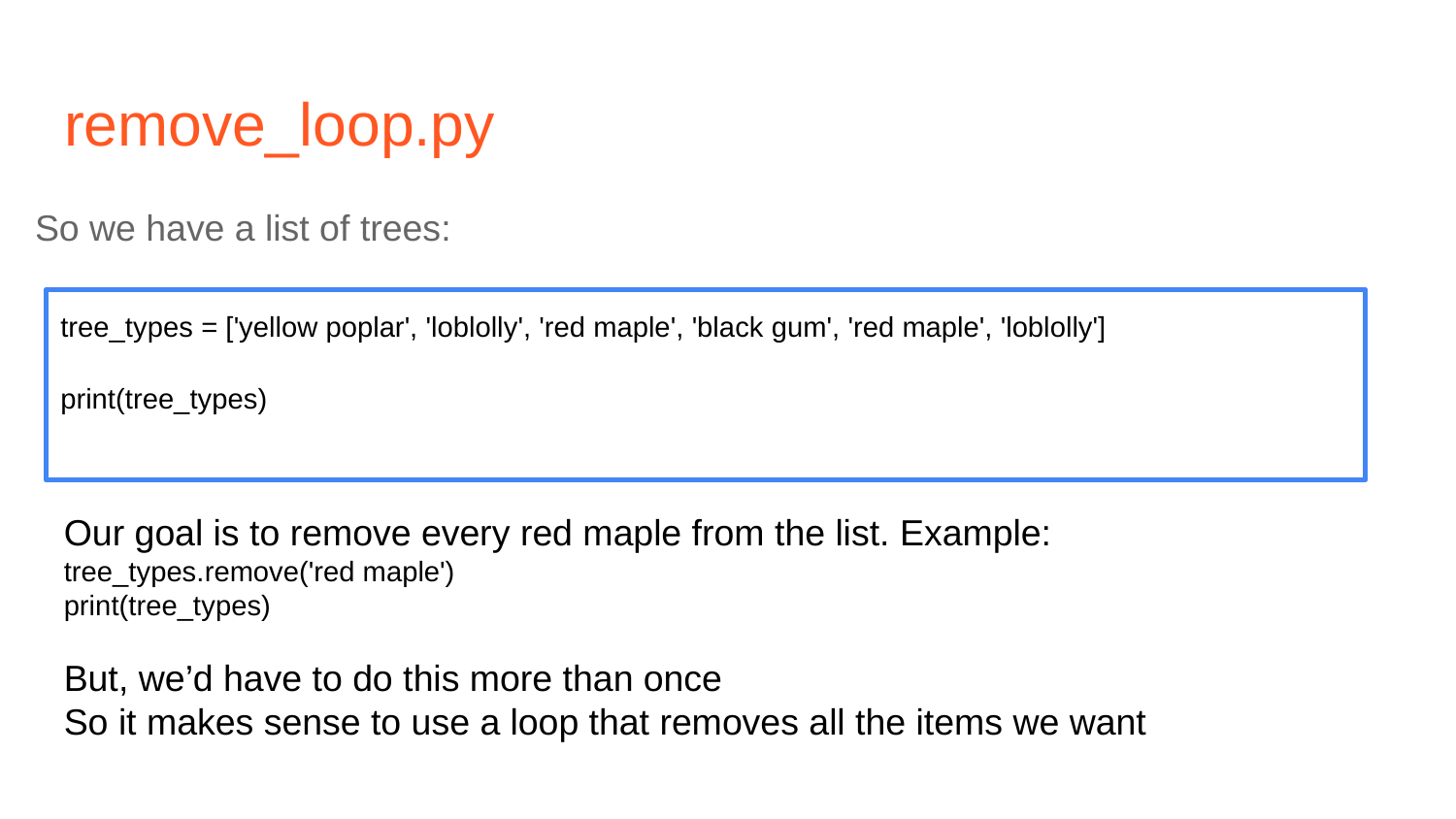

# remove_loop.py
So we have a list of trees:

tree_types = ['yellow poplar', 'loblolly', 'red maple', 'black gum', 'red maple', 'loblolly']
print(tree_types)
Our goal is to remove every red maple from the list. Example:
tree_types.remove('red maple')
print(tree_types)

But, we’d have to do this more than once
So it makes sense to use a loop that removes all the items we want